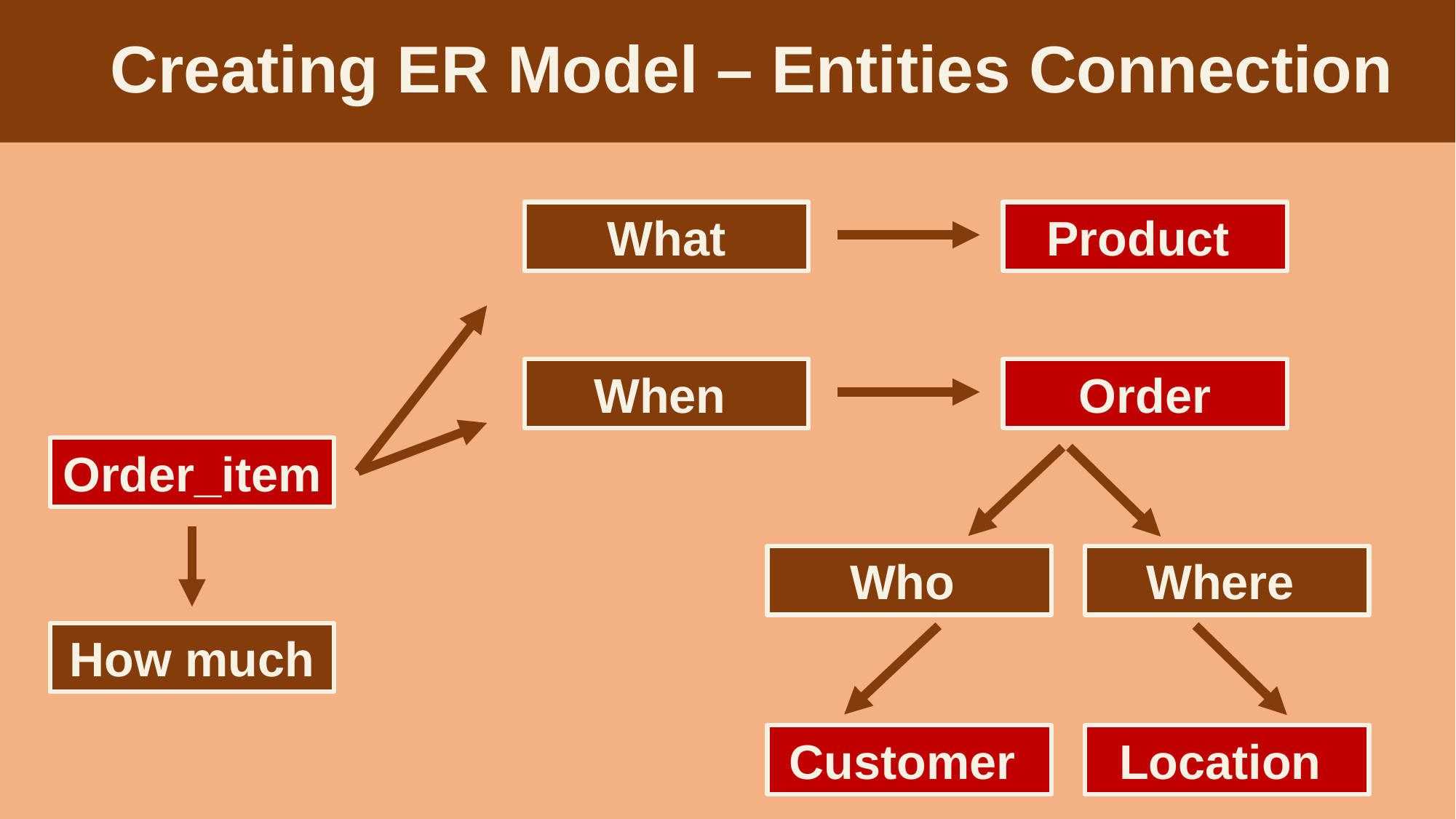

Creating ER Model – Entities Connection
What
Product
When
Order
Order_item
Where
Who
How much
Customer
Location